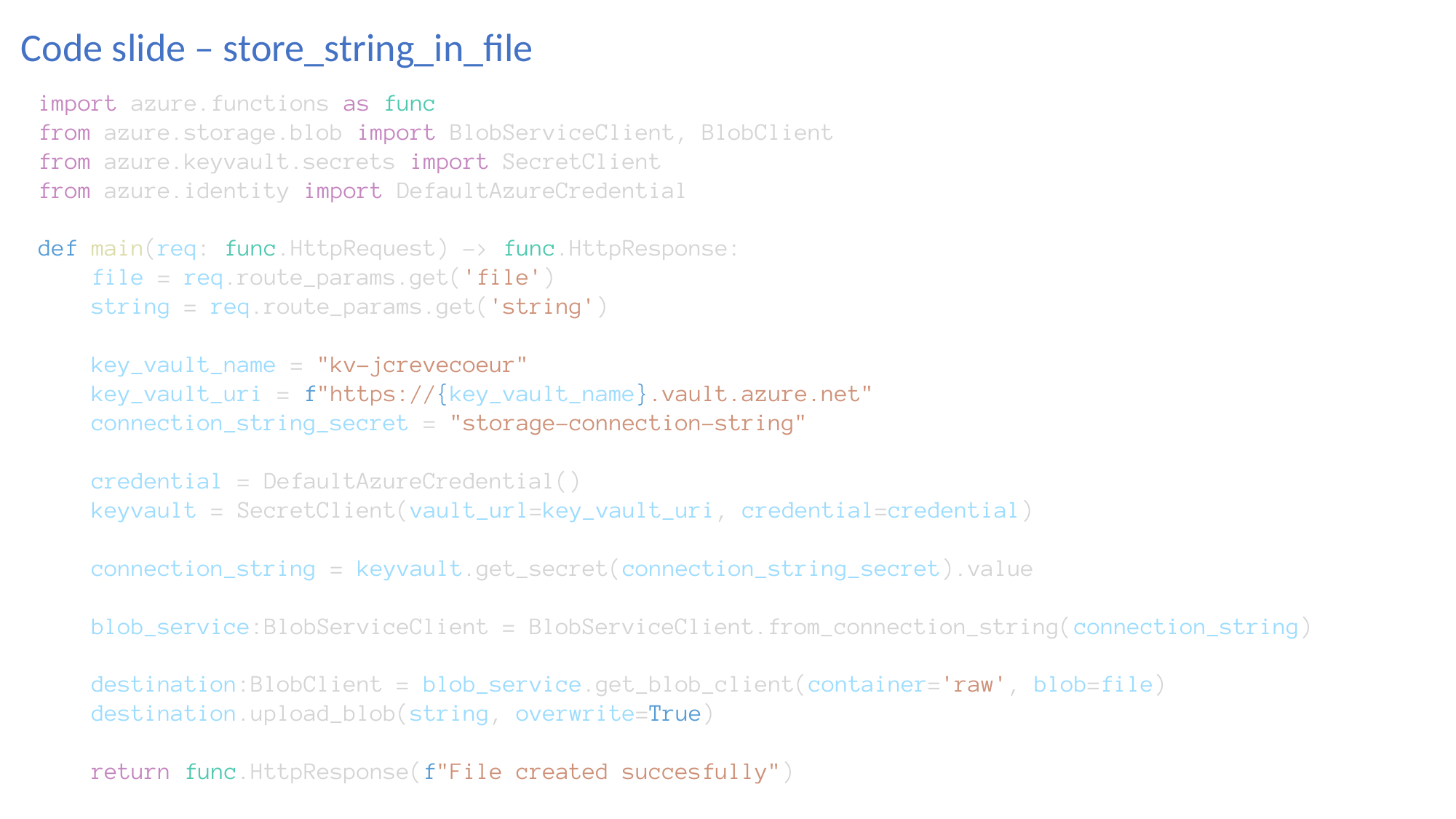

# Code slide – store_string_in_file
import azure.functions as func
from azure.storage.blob import BlobServiceClient, BlobClient
from azure.keyvault.secrets import SecretClient
from azure.identity import DefaultAzureCredential
def main(req: func.HttpRequest) -> func.HttpResponse:
    file = req.route_params.get('file')
    string = req.route_params.get('string')
    key_vault_name = "kv-jcrevecoeur"
    key_vault_uri = f"https://{key_vault_name}.vault.azure.net"
    connection_string_secret = "storage-connection-string"
    credential = DefaultAzureCredential()
    keyvault = SecretClient(vault_url=key_vault_uri, credential=credential)
    connection_string = keyvault.get_secret(connection_string_secret).value
    blob_service:BlobServiceClient = BlobServiceClient.from_connection_string(connection_string)
    destination:BlobClient = blob_service.get_blob_client(container='raw', blob=file)
    destination.upload_blob(string, overwrite=True)
    return func.HttpResponse(f"File created succesfully")